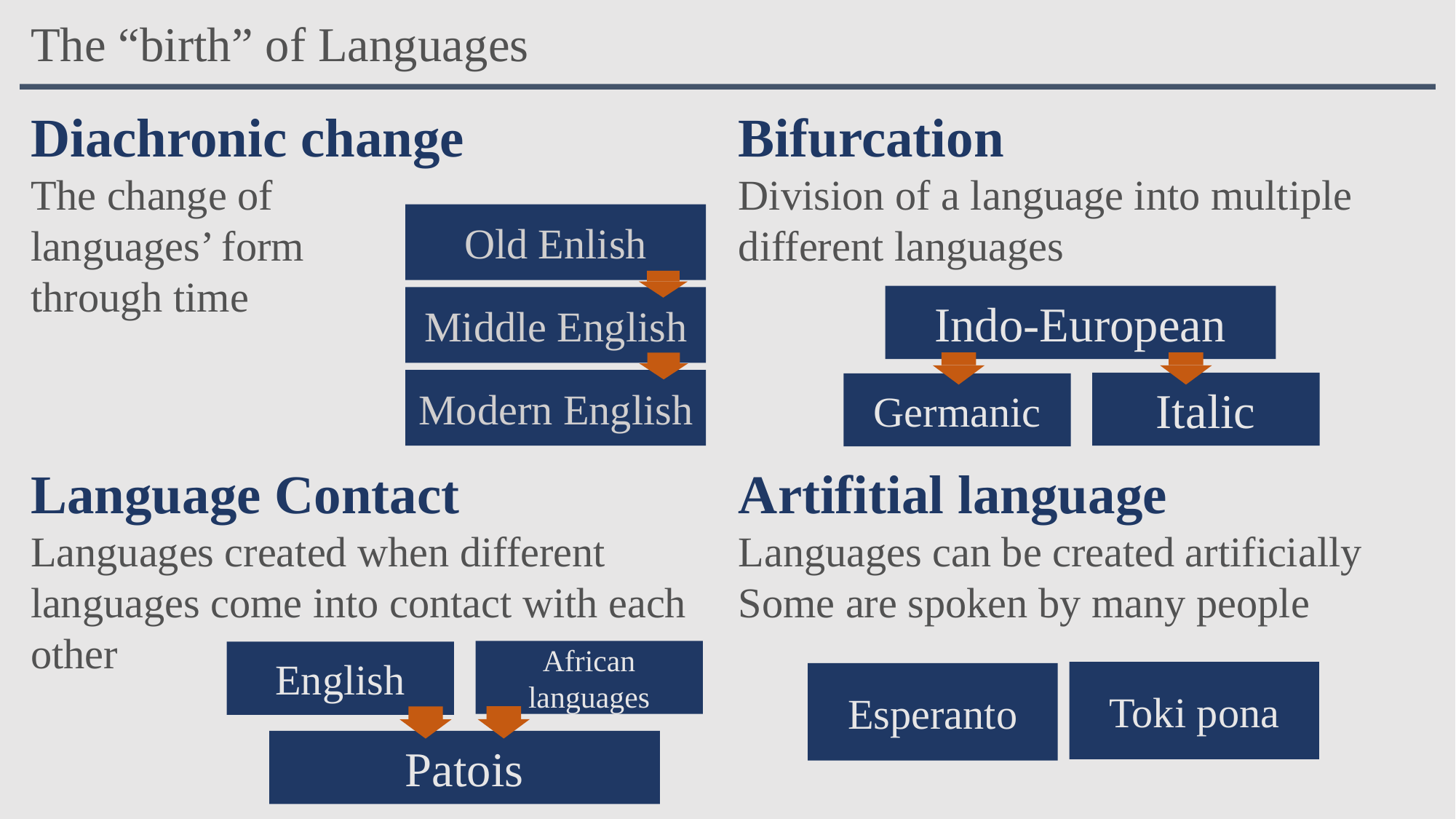

The “birth” of Languages

Bifurcation
Division of a language into multiple different languages
Diachronic change
The change of
languages’ form
through time
Old Enlish

Indo-European
Middle English

Modern English
Italic
Germanic
Language Contact
Languages created when different languages come into contact with each other
Artifitial language
Languages can be created artificially
Some are spoken by many people
African languages
English
Toki pona
Esperanto

Patois